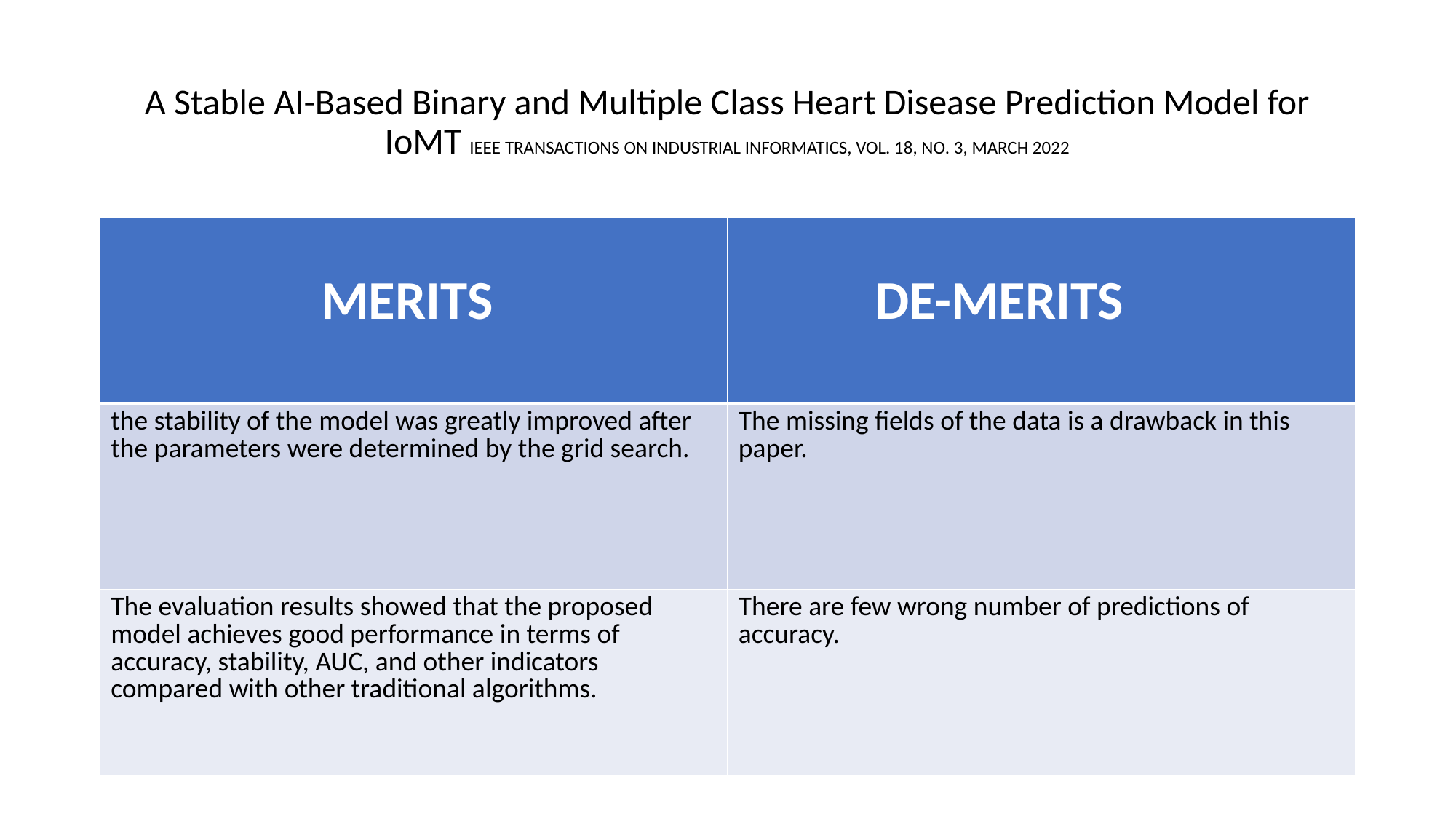

# A Stable AI-Based Binary and Multiple Class Heart Disease Prediction Model for IoMT IEEE TRANSACTIONS ON INDUSTRIAL INFORMATICS, VOL. 18, NO. 3, MARCH 2022
| MERITS | DE-MERITS |
| --- | --- |
| the stability of the model was greatly improved after the parameters were determined by the grid search. | The missing fields of the data is a drawback in this paper. |
| The evaluation results showed that the proposed model achieves good performance in terms of accuracy, stability, AUC, and other indicators compared with other traditional algorithms. | There are few wrong number of predictions of accuracy. |